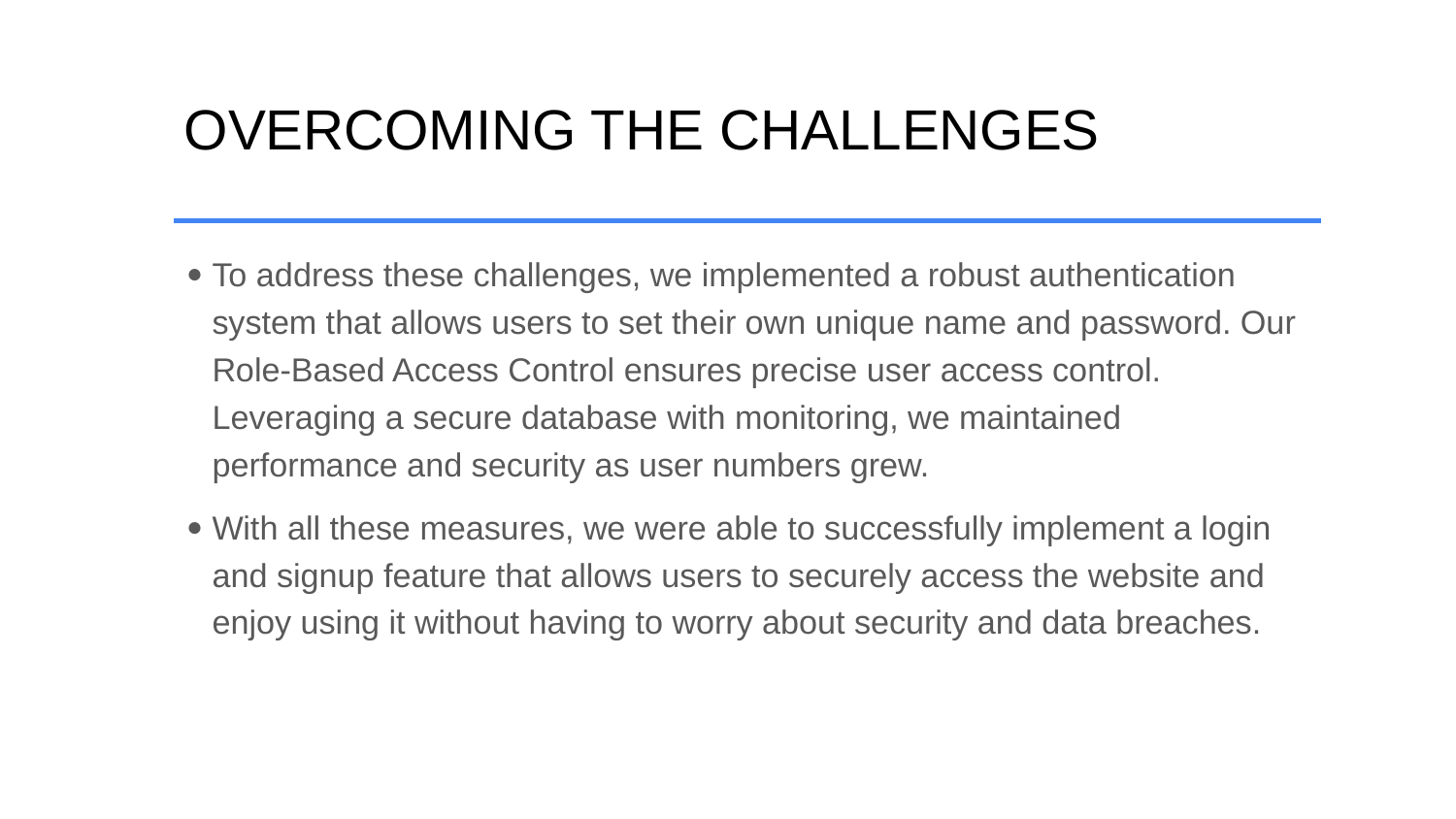

# OVERCOMING THE CHALLENGES
To address these challenges, we implemented a robust authentication system that allows users to set their own unique name and password. Our Role-Based Access Control ensures precise user access control. Leveraging a secure database with monitoring, we maintained performance and security as user numbers grew.
With all these measures, we were able to successfully implement a login and signup feature that allows users to securely access the website and enjoy using it without having to worry about security and data breaches.